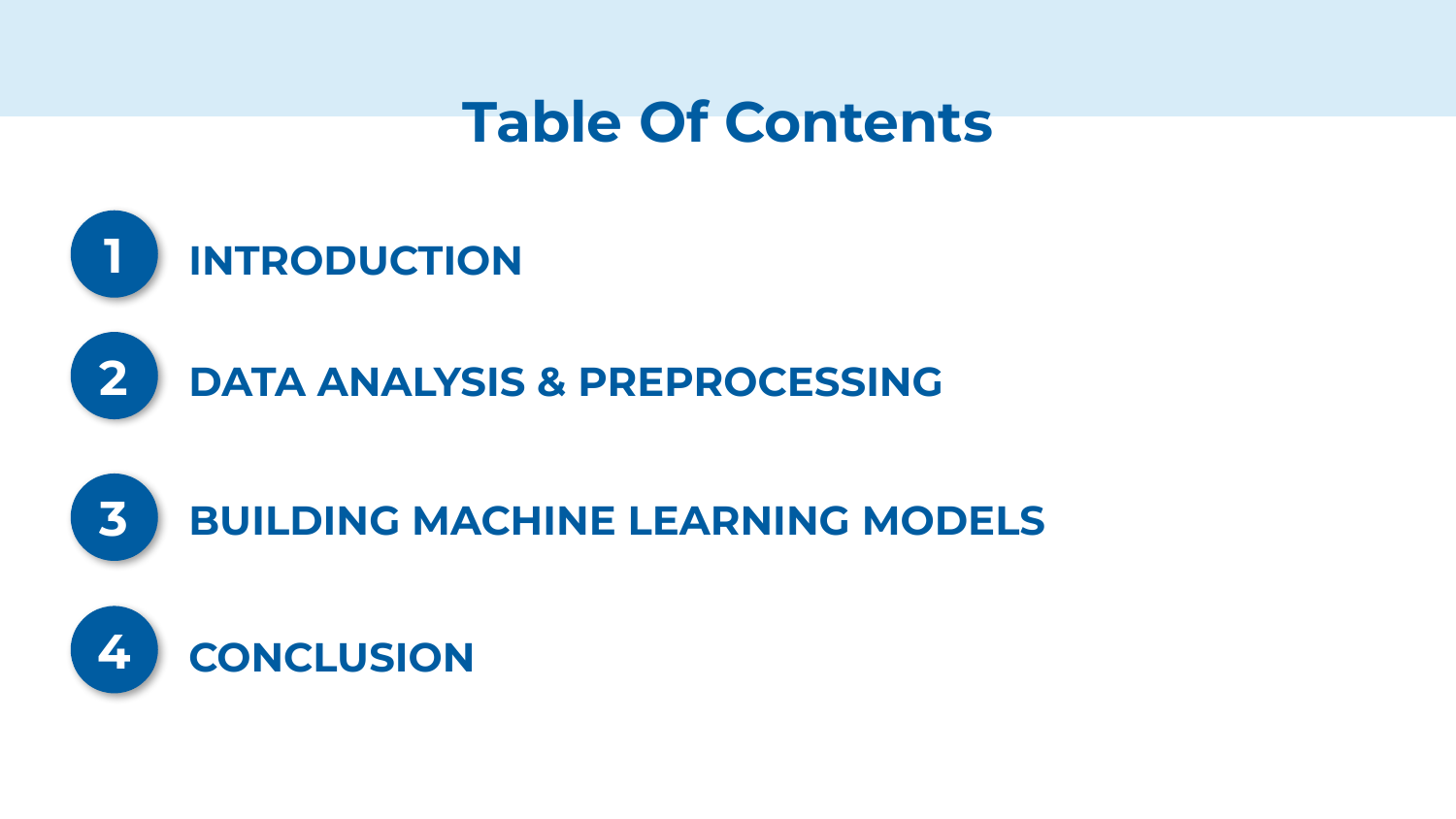

# Table Of Contents
1
INTRODUCTION
2
DATA ANALYSIS & PREPROCESSING
3
BUILDING MACHINE LEARNING MODELS
4
CONCLUSION